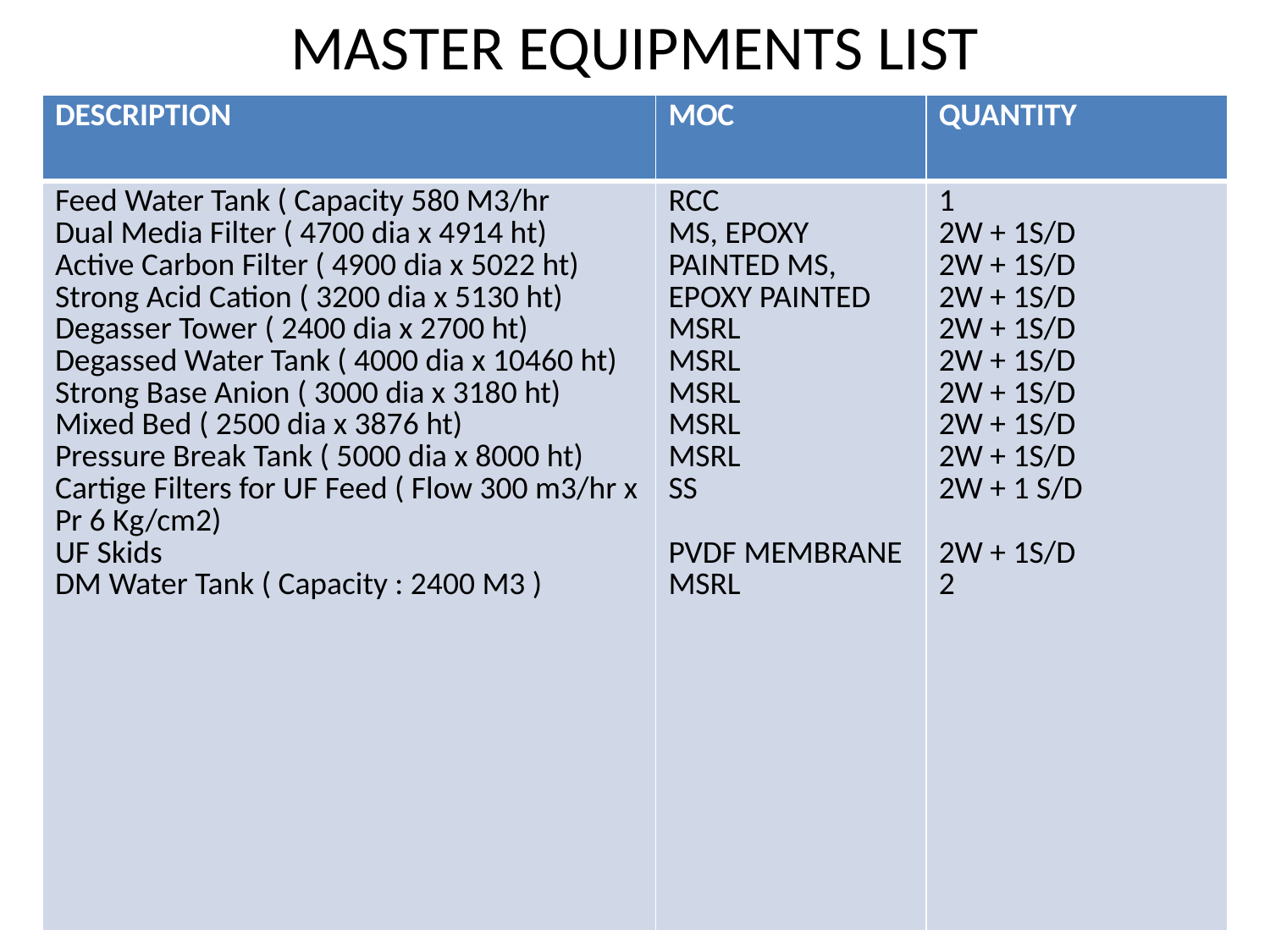

# MASTER EQUIPMENTS LIST
| DESCRIPTION | MOC | QUANTITY |
| --- | --- | --- |
| Feed Water Tank ( Capacity 580 M3/hr Dual Media Filter ( 4700 dia x 4914 ht) Active Carbon Filter ( 4900 dia x 5022 ht) Strong Acid Cation ( 3200 dia x 5130 ht) Degasser Tower ( 2400 dia x 2700 ht) Degassed Water Tank ( 4000 dia x 10460 ht) Strong Base Anion ( 3000 dia x 3180 ht) Mixed Bed ( 2500 dia x 3876 ht) Pressure Break Tank ( 5000 dia x 8000 ht) Cartige Filters for UF Feed ( Flow 300 m3/hr x Pr 6 Kg/cm2) UF Skids DM Water Tank ( Capacity : 2400 M3 ) | RCC MS, EPOXY PAINTED MS, EPOXY PAINTED MSRL MSRL MSRL MSRL MSRL SS PVDF MEMBRANE MSRL | 1 2W + 1S/D 2W + 1S/D 2W + 1S/D 2W + 1S/D 2W + 1S/D 2W + 1S/D 2W + 1S/D 2W + 1S/D 2W + 1 S/D 2W + 1S/D 2 |